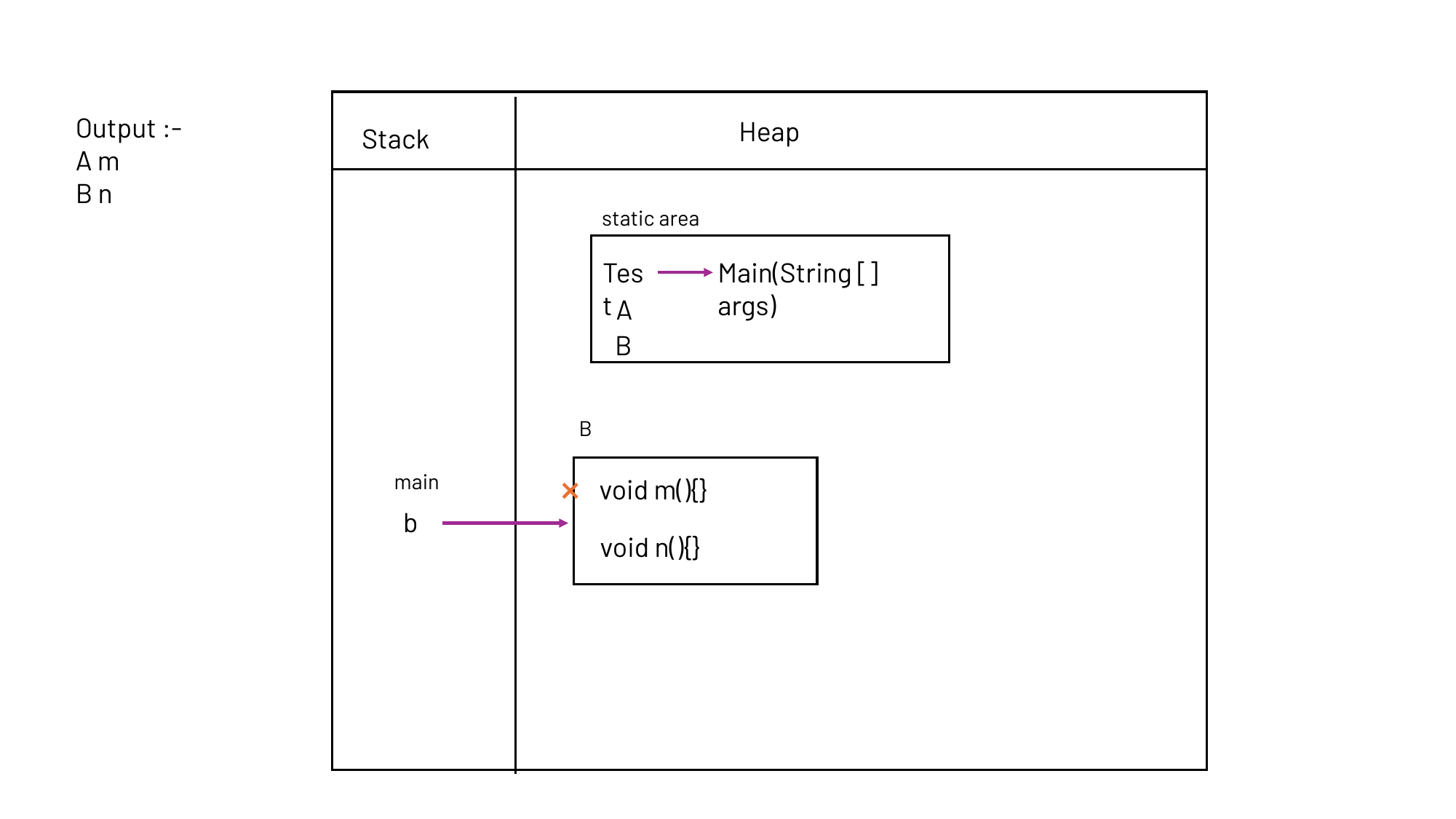

Heap

Output :-
A m
B n
Stack
static area

Test
Main(String [] args)
A
B
B

main
void m(){}

b
void n(){}